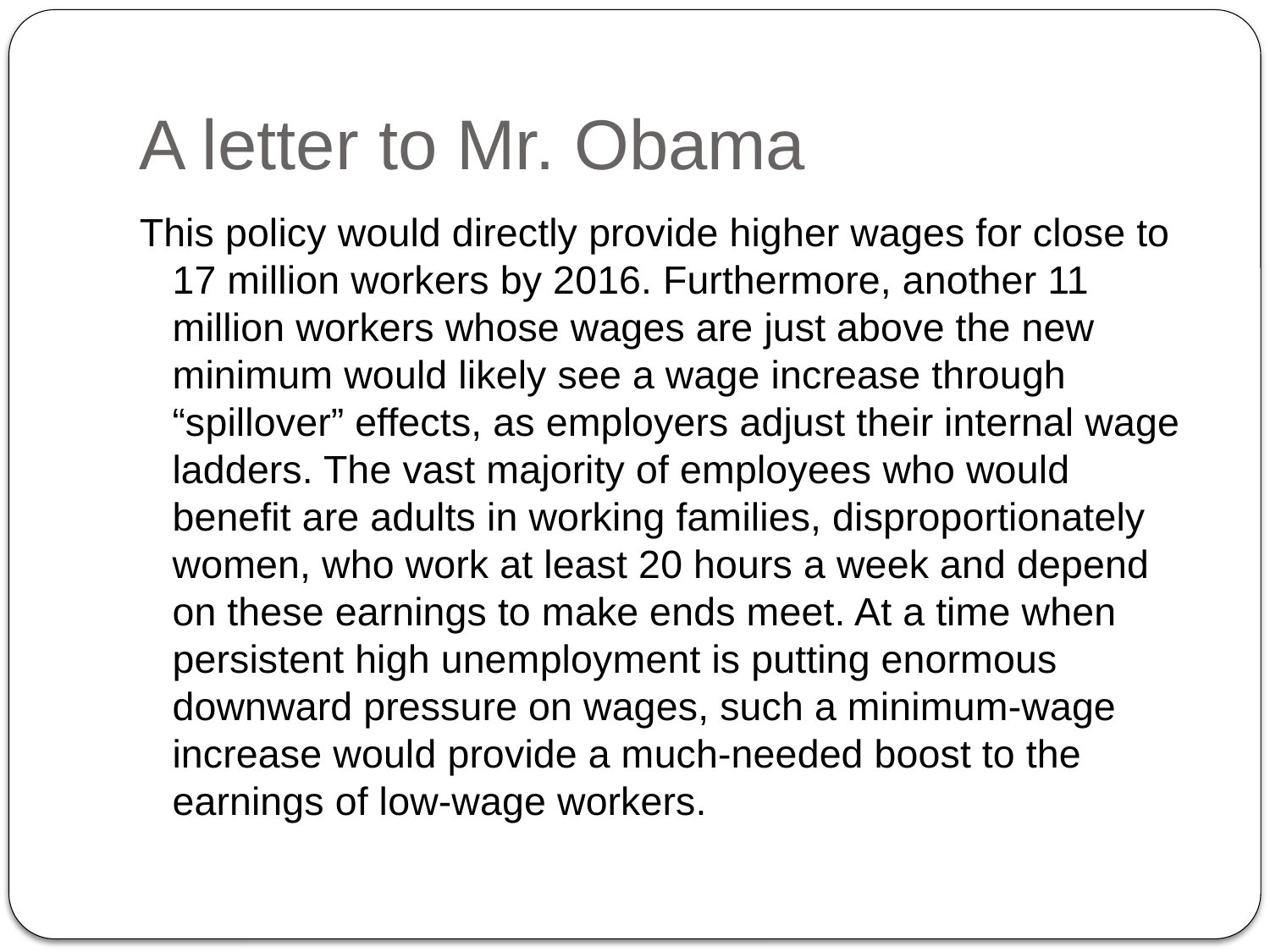

# A letter to Mr. Obama
This policy would directly provide higher wages for close to 17 million workers by 2016. Furthermore, another 11 million workers whose wages are just above the new minimum would likely see a wage increase through “spillover” effects, as employers adjust their internal wage ladders. The vast majority of employees who would benefit are adults in working families, disproportionately women, who work at least 20 hours a week and depend on these earnings to make ends meet. At a time when persistent high unemployment is putting enormous downward pressure on wages, such a minimum-wage increase would provide a much-needed boost to the earnings of low-wage workers.